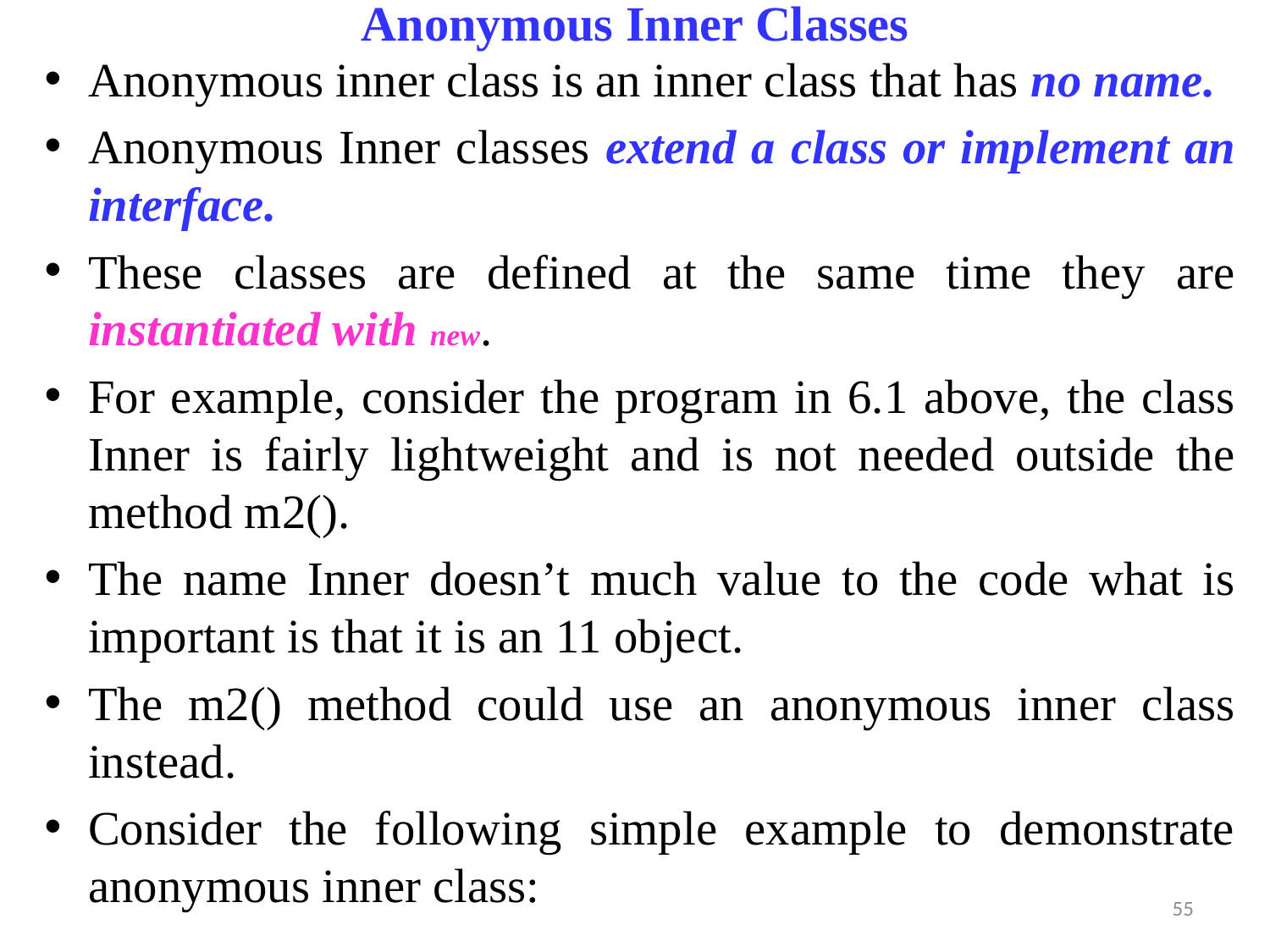

# Anonymous Inner Classes
Anonymous inner class is an inner class that has no name.
Anonymous Inner classes extend a class or implement an interface.
These classes are defined at the same time they are instantiated with new.
For example, consider the program in 6.1 above, the class Inner is fairly lightweight and is not needed outside the method m2().
The name Inner doesn’t much value to the code what is important is that it is an 11 object.
The m2() method could use an anonymous inner class instead.
Consider the following simple example to demonstrate anonymous inner class:

55